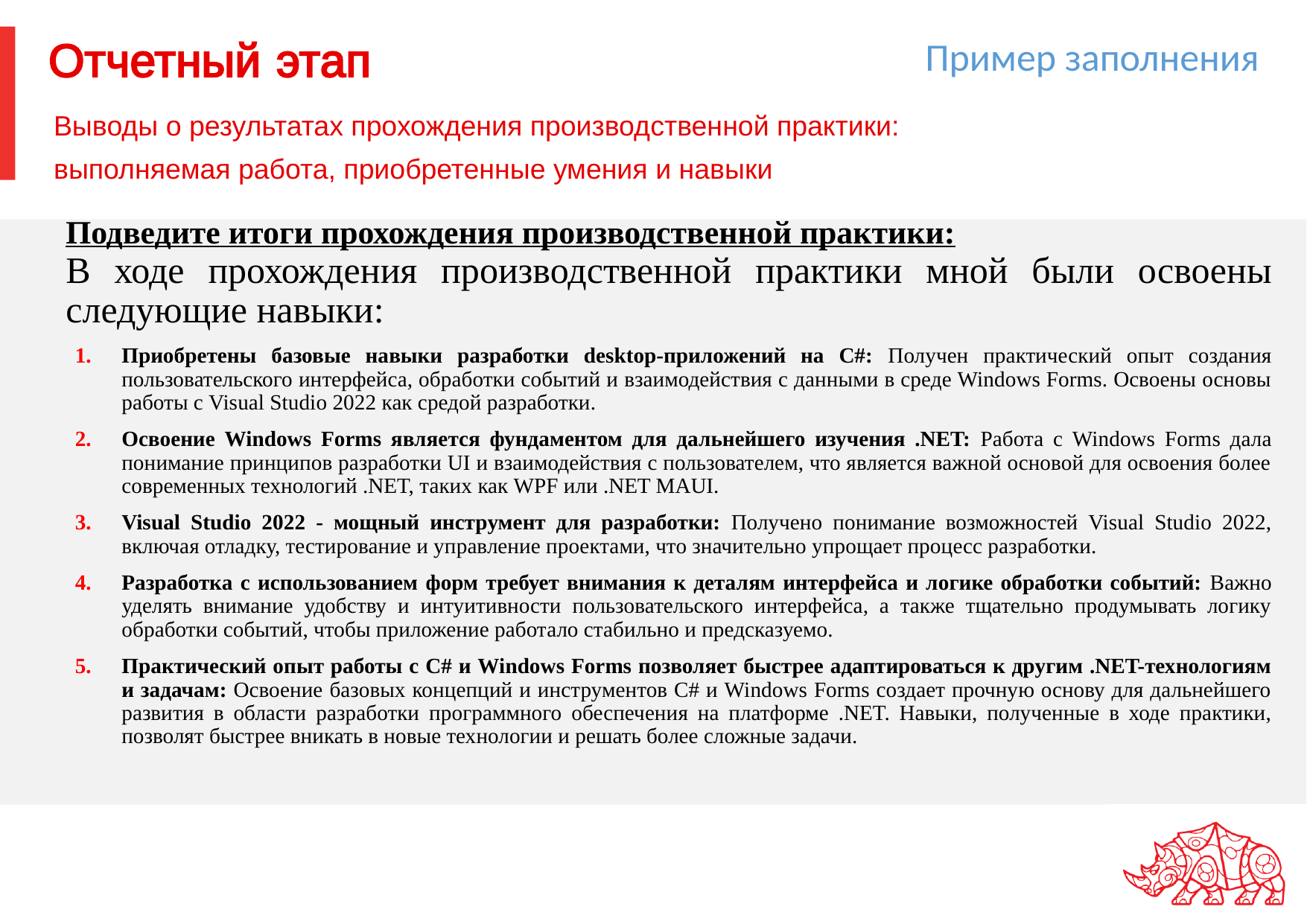

Пример заполнения
# Отчетный этап
Выводы о результатах прохождения производственной практики:
выполняемая работа, приобретенные умения и навыки

Подведите итоги прохождения производственной практики:
В ходе прохождения производственной практики мной были освоены следующие навыки:
Приобретены базовые навыки разработки desktop-приложений на C#: Получен практический опыт создания пользовательского интерфейса, обработки событий и взаимодействия с данными в среде Windows Forms. Освоены основы работы с Visual Studio 2022 как средой разработки.
Освоение Windows Forms является фундаментом для дальнейшего изучения .NET: Работа с Windows Forms дала понимание принципов разработки UI и взаимодействия с пользователем, что является важной основой для освоения более современных технологий .NET, таких как WPF или .NET MAUI.
Visual Studio 2022 - мощный инструмент для разработки: Получено понимание возможностей Visual Studio 2022, включая отладку, тестирование и управление проектами, что значительно упрощает процесс разработки.
Разработка с использованием форм требует внимания к деталям интерфейса и логике обработки событий: Важно уделять внимание удобству и интуитивности пользовательского интерфейса, а также тщательно продумывать логику обработки событий, чтобы приложение работало стабильно и предсказуемо.
Практический опыт работы с C# и Windows Forms позволяет быстрее адаптироваться к другим .NET-технологиям и задачам: Освоение базовых концепций и инструментов C# и Windows Forms создает прочную основу для дальнейшего развития в области разработки программного обеспечения на платформе .NET. Навыки, полученные в ходе практики, позволят быстрее вникать в новые технологии и решать более сложные задачи.